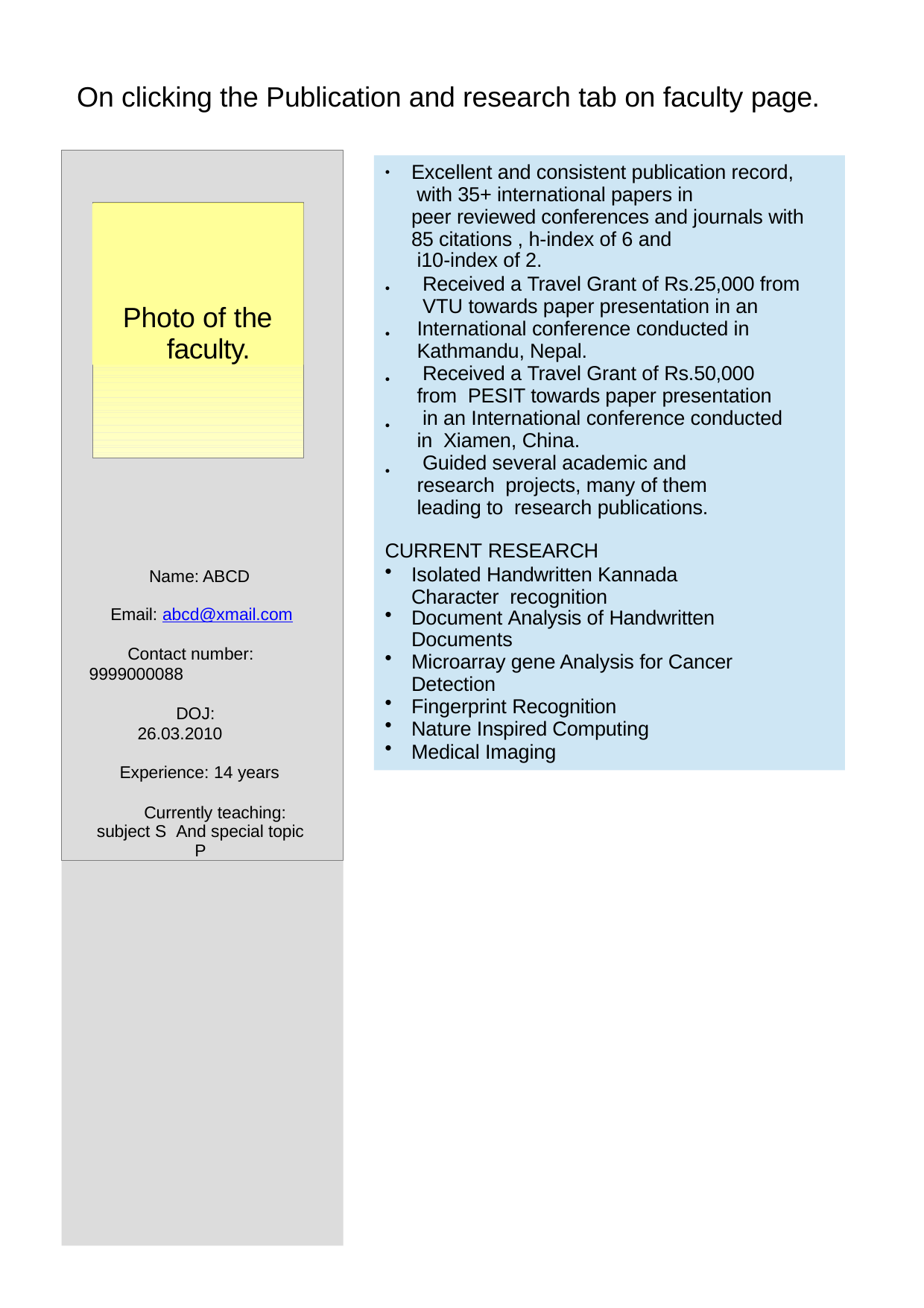

On clicking the Publication and research tab on faculty page.

Name: ABCD  Email: abcd@xmail.com

Contact number: 9999000088

DOJ: 26.03.2010

Experience: 14 years

Currently teaching: subject S  And special topic P

Excellent and consistent publication record,  with 35+ international papers in
peer reviewed conferences and journals with  85 citations , h-index of 6 and
i10-index of 2.
Received a Travel Grant of Rs.25,000 from  VTU towards paper presentation in an  International conference conducted in  Kathmandu, Nepal.
Received a Travel Grant of Rs.50,000 from  PESIT towards paper presentation
in an International conference conducted in  Xiamen, China.
Guided several academic and research  projects, many of them leading to  research publications.
●

●

●

●

●

●

Photo of the  faculty.

CURRENT RESEARCH
Isolated Handwritten Kannada Character  recognition
Document Analysis of Handwritten Documents
Microarray gene Analysis for Cancer Detection
Fingerprint Recognition
Nature Inspired Computing
Medical Imaging